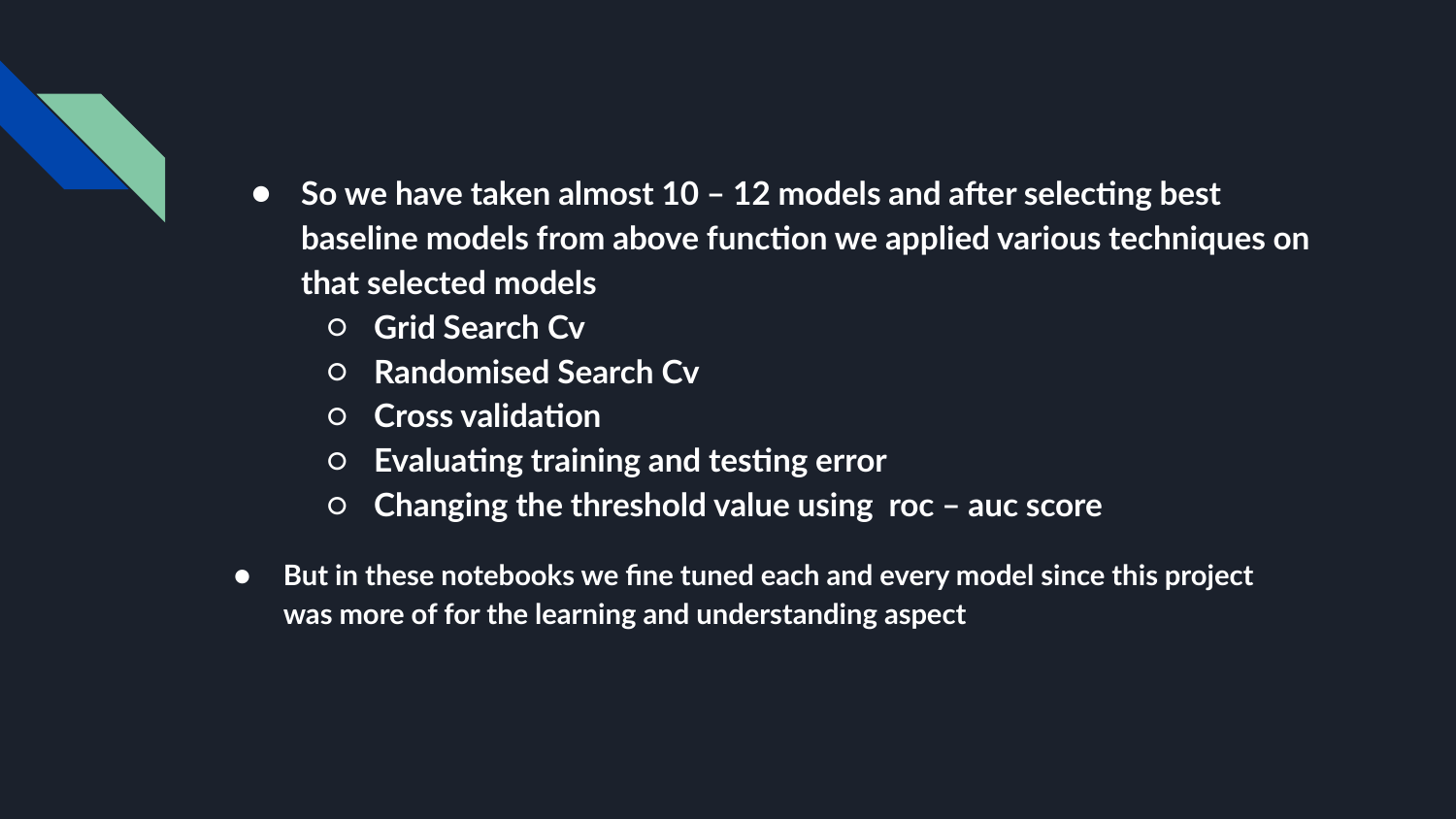

So we have taken almost 10 – 12 models and after selecting best baseline models from above function we applied various techniques on that selected models
Grid Search Cv
Randomised Search Cv
Cross validation
Evaluating training and testing error
Changing the threshold value using  roc – auc score
But in these notebooks we fine tuned each and every model since this project was more of for the learning and understanding aspect